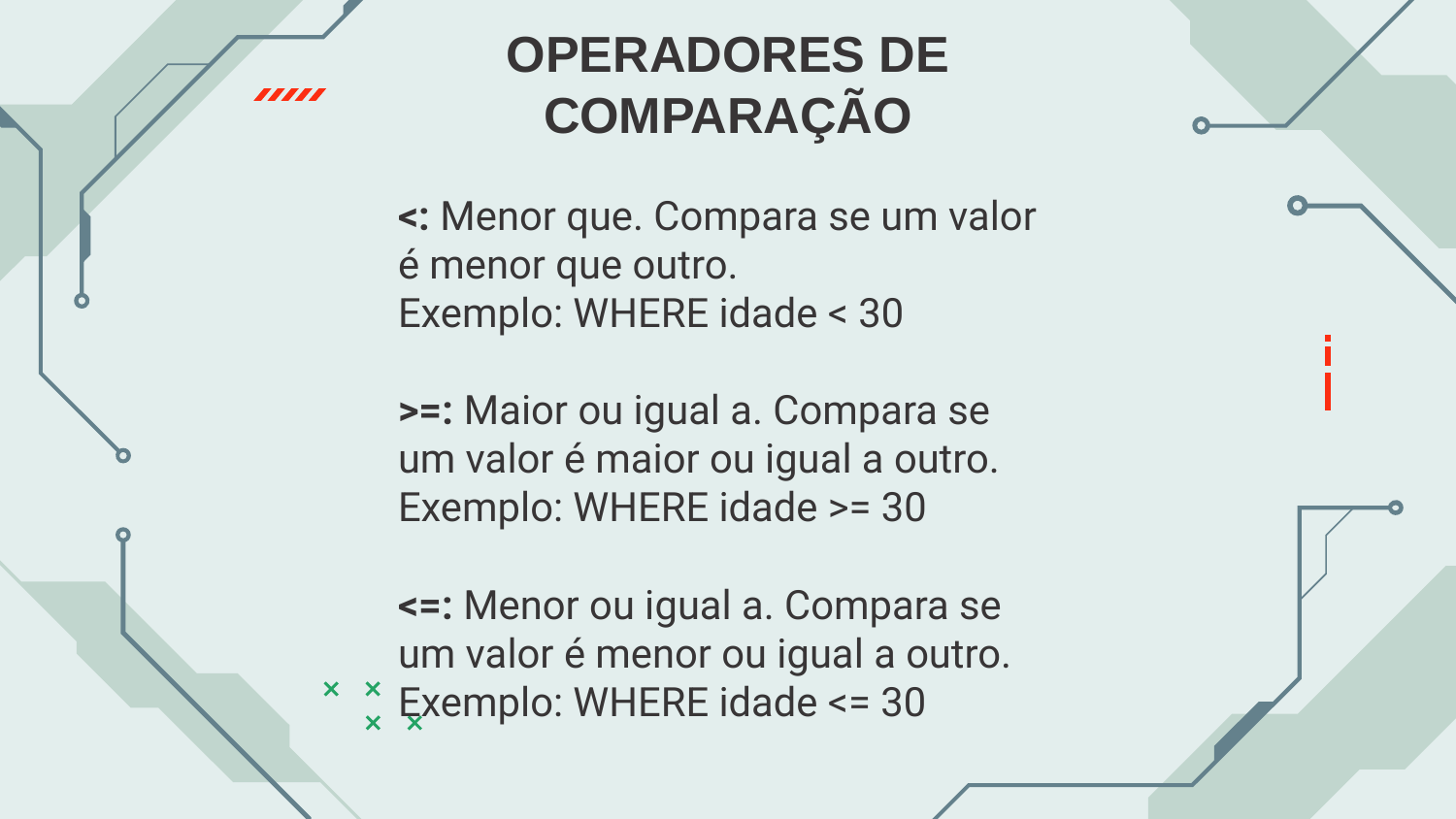

# OPERADORES DE COMPARAÇÃO
<: Menor que. Compara se um valor é menor que outro.
Exemplo: WHERE idade < 30

>=: Maior ou igual a. Compara se um valor é maior ou igual a outro.
Exemplo: WHERE idade >= 30

<=: Menor ou igual a. Compara se um valor é menor ou igual a outro.
Exemplo: WHERE idade <= 30